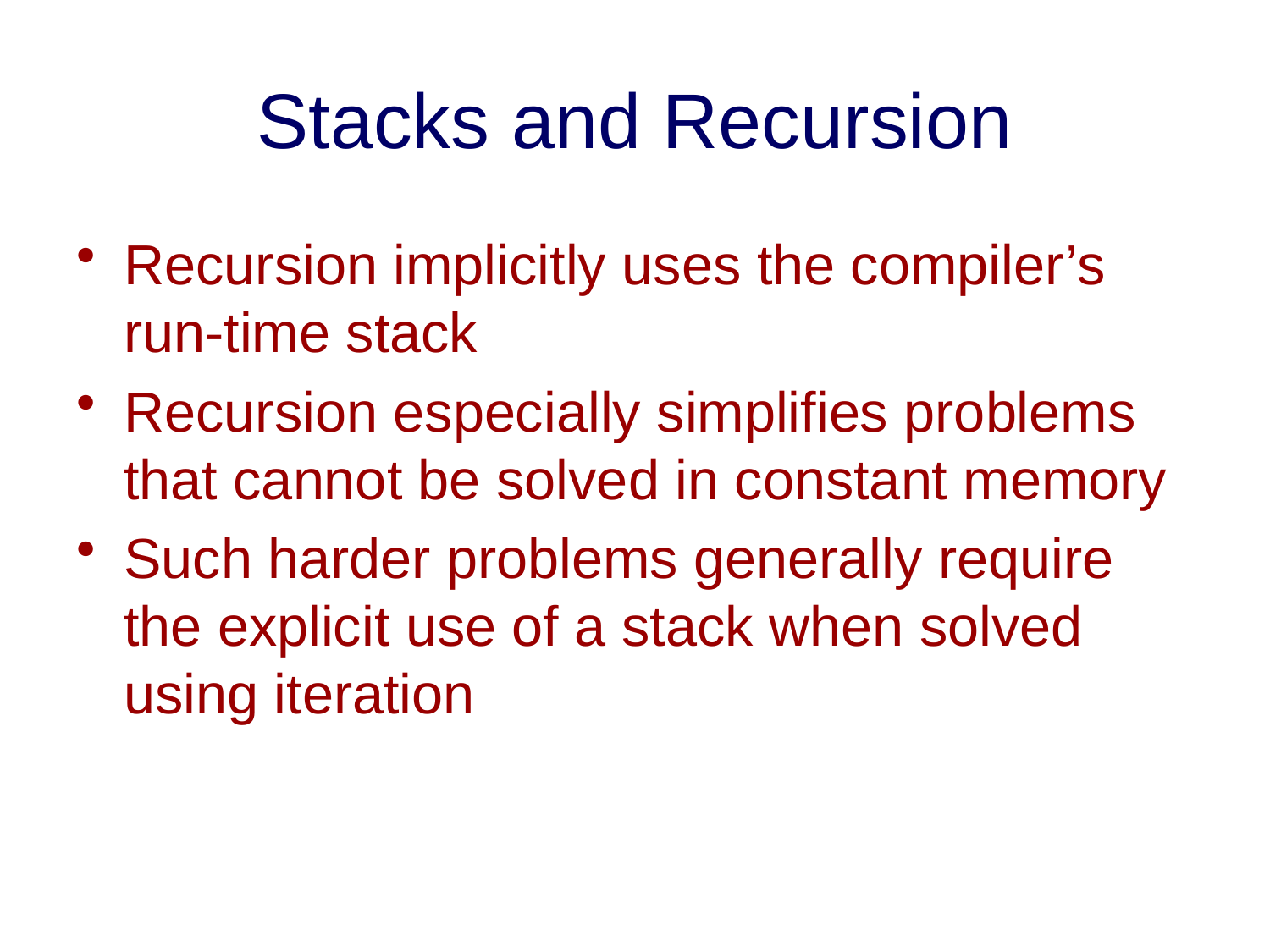

# Stacks and Recursion
Recursion implicitly uses the compiler’s run-time stack
Recursion especially simplifies problems that cannot be solved in constant memory
Such harder problems generally require the explicit use of a stack when solved using iteration